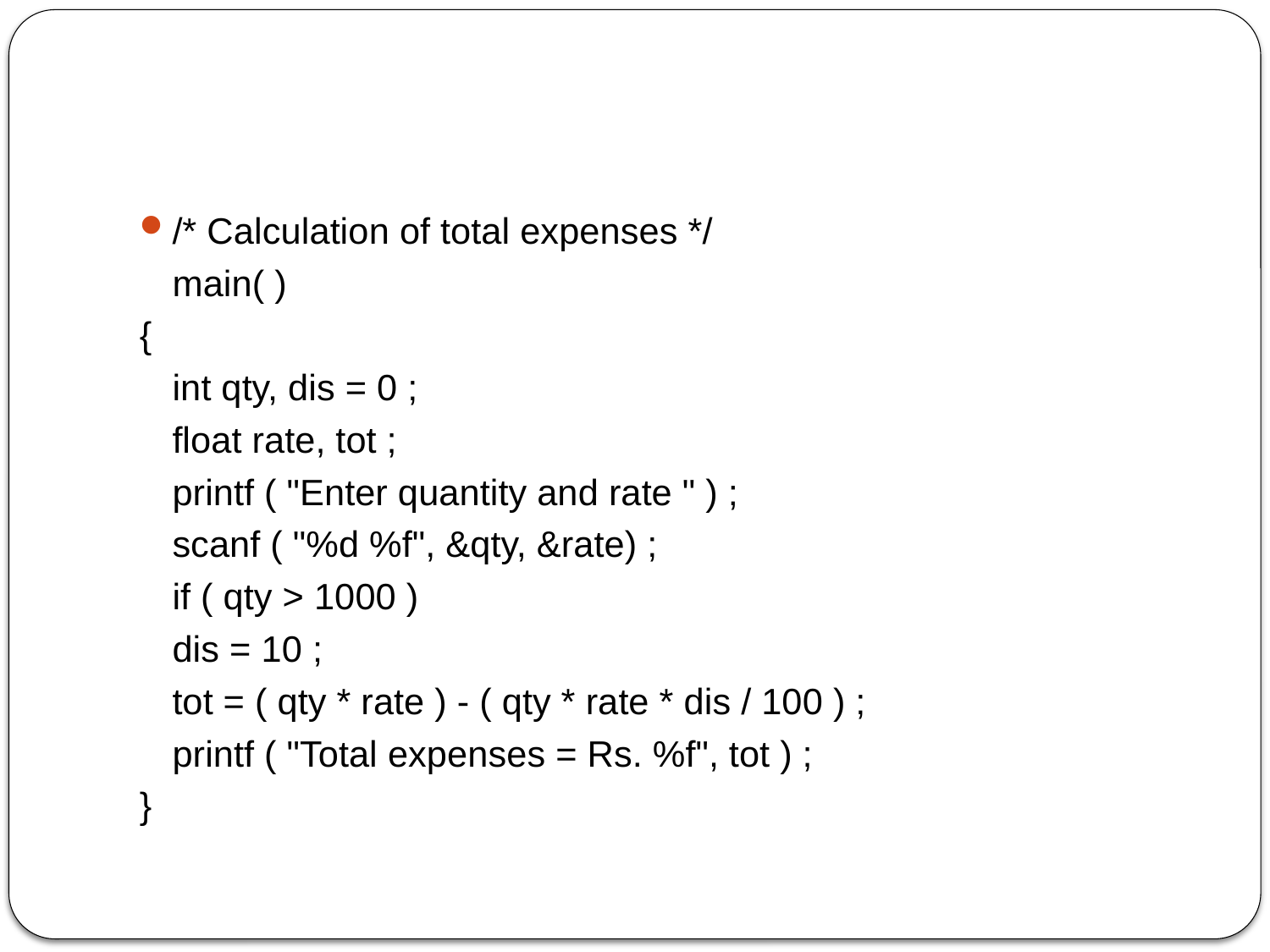

#
/* Calculation of total expenses */
	main( )
{
		int qty, dis = 0 ;
		float rate, tot ;
		printf ( "Enter quantity and rate " ) ;
		scanf ( "%d %f", &qty, &rate) ;
		if ( qty > 1000 )
		dis = 10 ;
		tot = ( qty * rate ) - ( qty * rate * dis / 100 ) ;
		printf ( "Total expenses = Rs. %f", tot ) ;
}